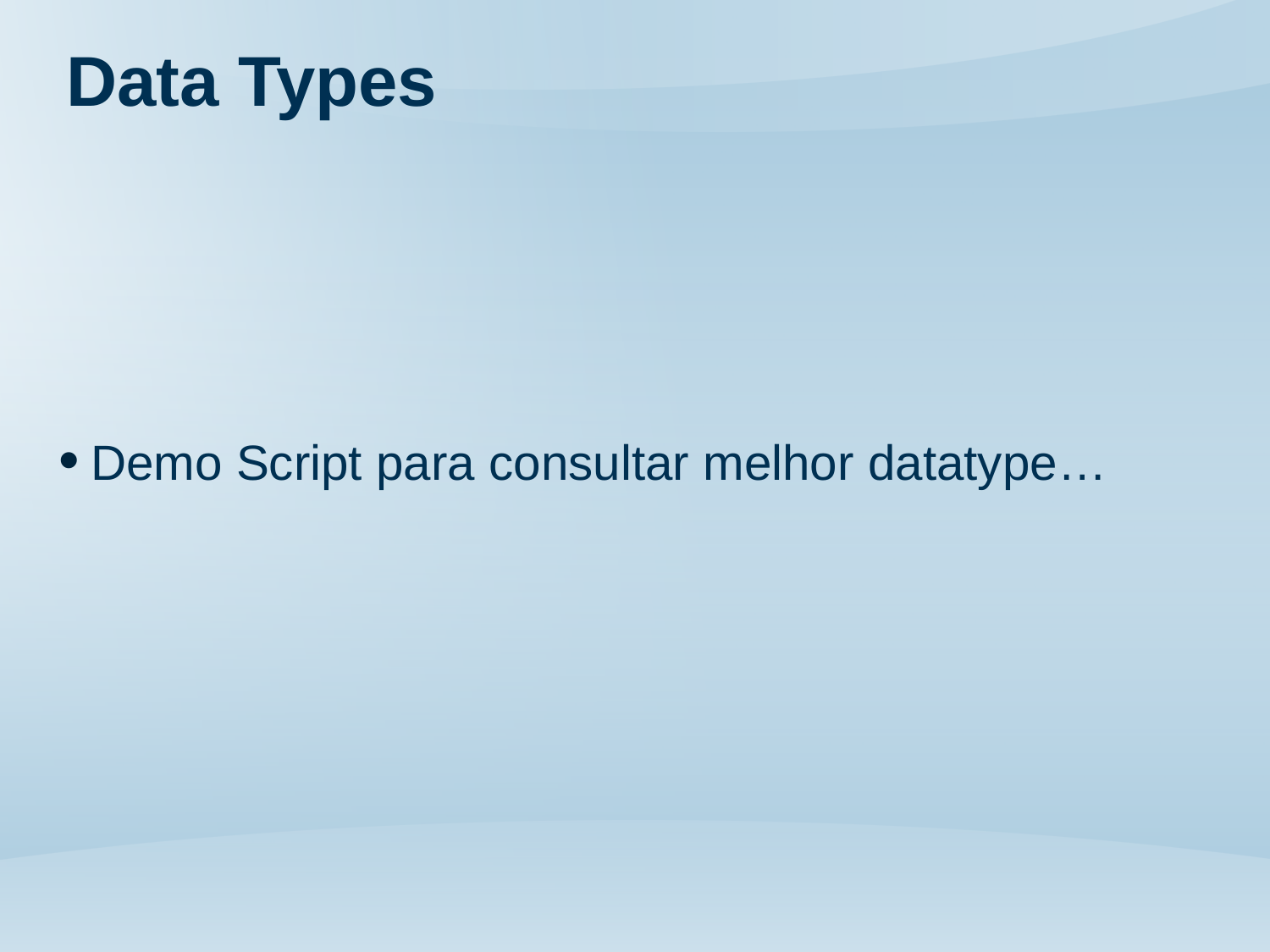

# Data Types
Demo Script para consultar melhor datatype…